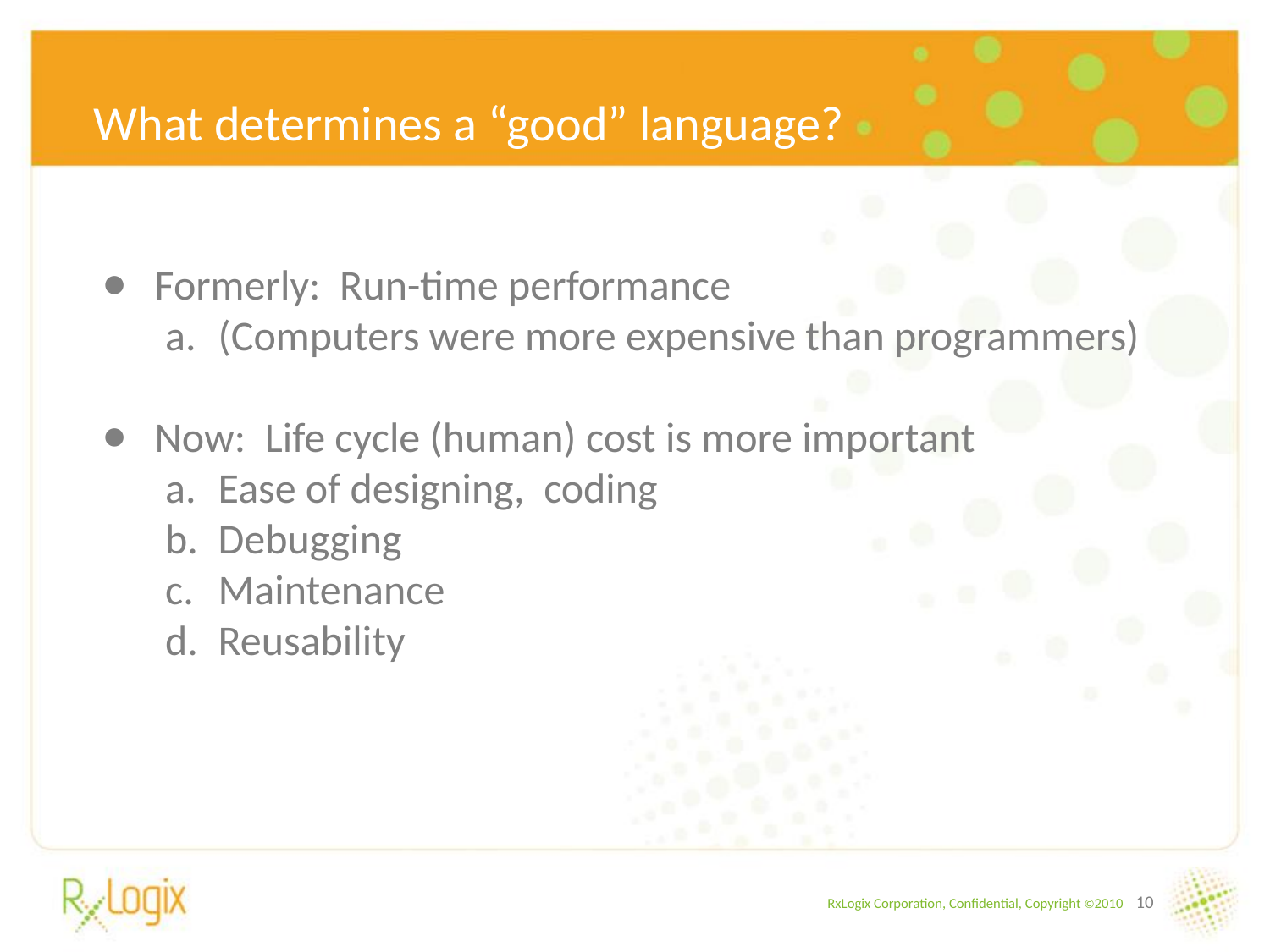

# What determines a “good” language?
Formerly:  Run-time performance
(Computers were more expensive than programmers)

Now:  Life cycle (human) cost is more important
Ease of designing,  coding
Debugging
Maintenance
Reusability